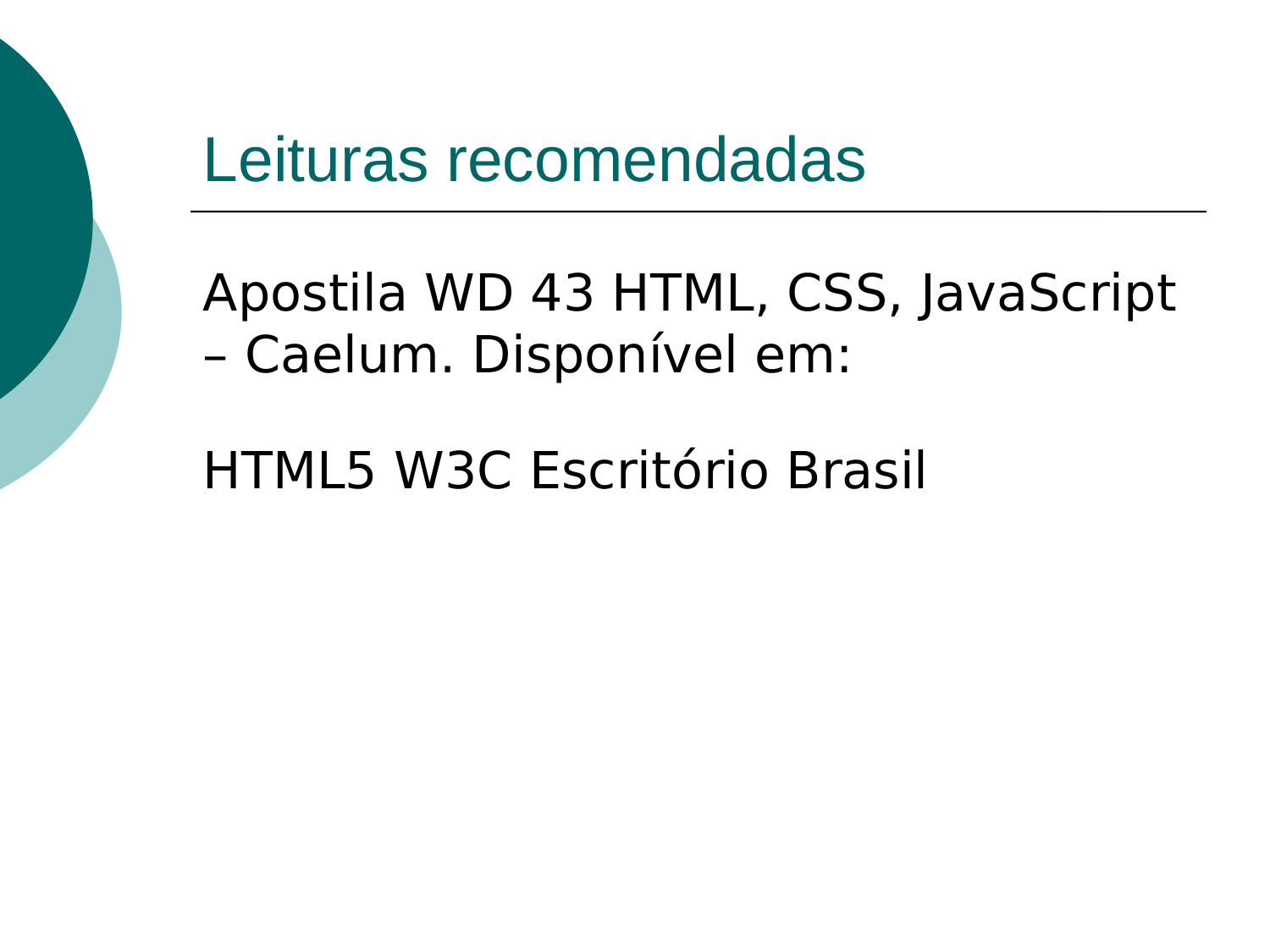

# Leituras recomendadas
Apostila WD 43 HTML, CSS, JavaScript – Caelum. Disponível em:

HTML5 W3C Escritório Brasil